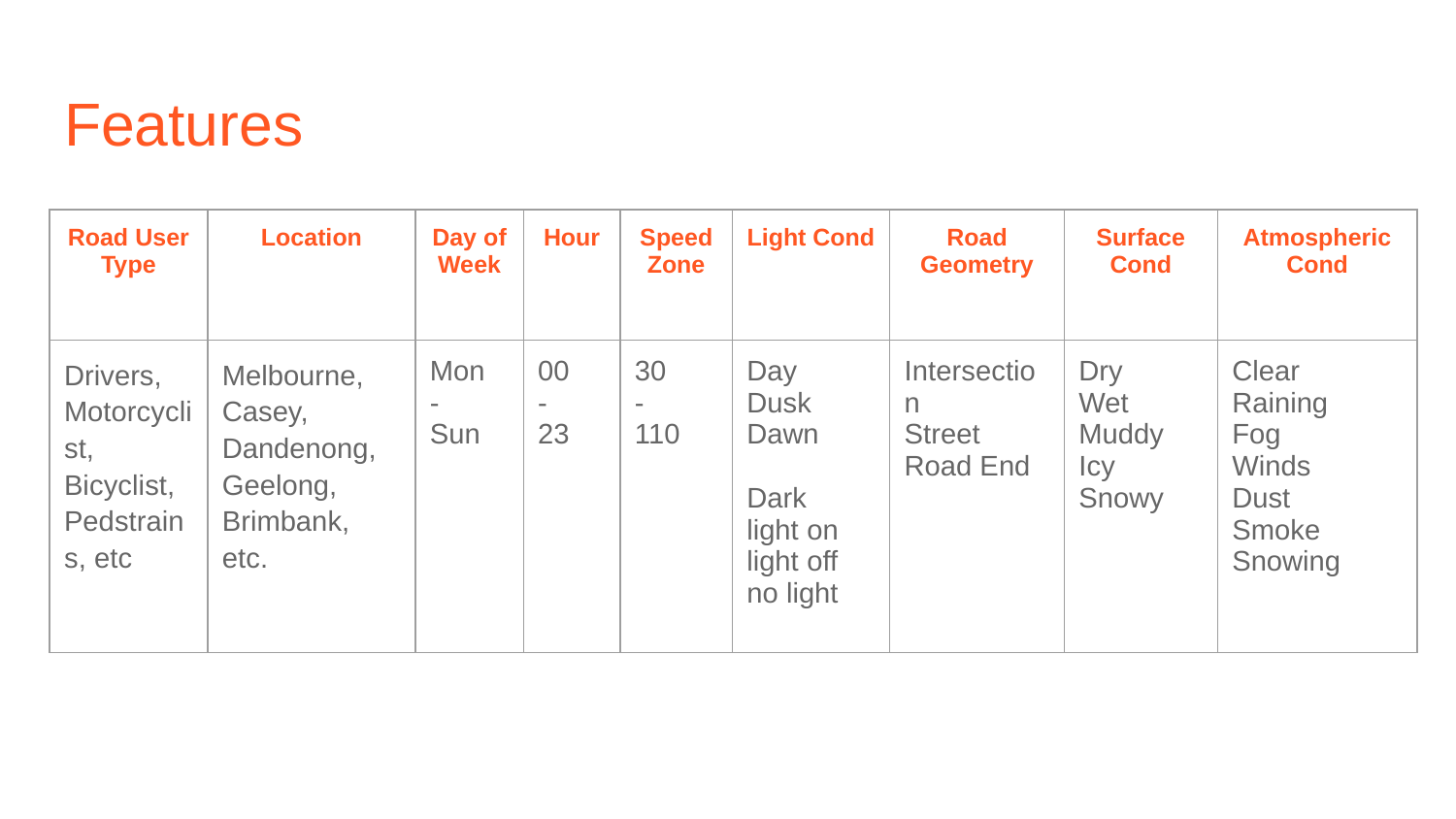

# Features
| Road User Type | Location | Day of Week | Hour | Speed Zone | Light Cond | Road Geometry | Surface Cond | Atmospheric Cond |
| --- | --- | --- | --- | --- | --- | --- | --- | --- |
| Drivers, Motorcyclist, Bicyclist, Pedstrains, etc | Melbourne, Casey, Dandenong, Geelong, Brimbank, etc. | Mon - Sun | 00 - 23 | 30 - 110 | Day Dusk Dawn Dark light on light off no light | Intersection Street Road End | Dry Wet Muddy Icy Snowy | Clear Raining Fog Winds Dust Smoke Snowing |